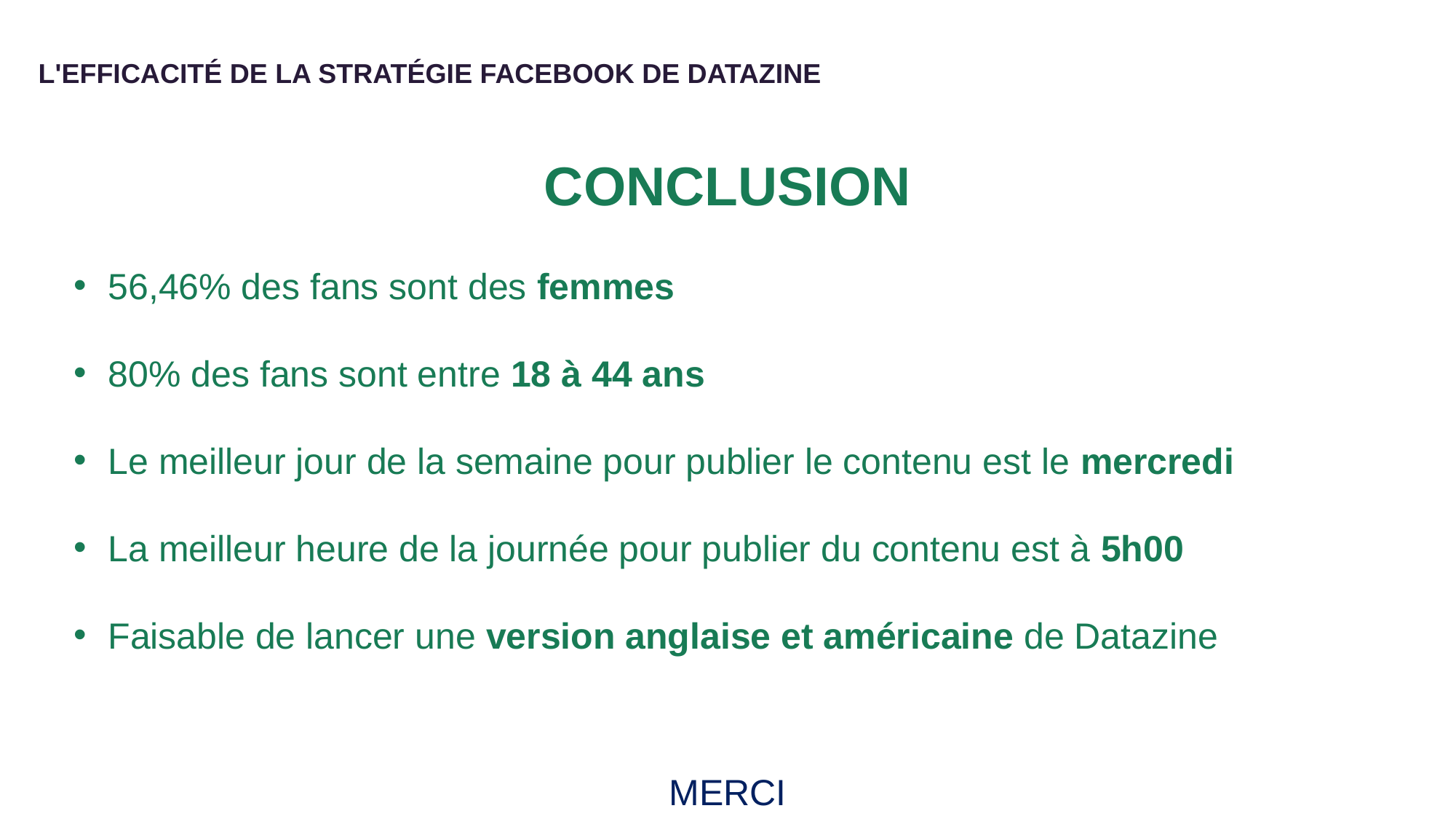

# l'efficacité de la stratégie Facebook dE DATAZINE
CONCLUSION
56,46% des fans sont des femmes

80% des fans sont entre 18 à 44 ans

Le meilleur jour de la semaine pour publier le contenu est le mercredi

La meilleur heure de la journée pour publier du contenu est à 5h00

Faisable de lancer une version anglaise et américaine de Datazine
MERCI